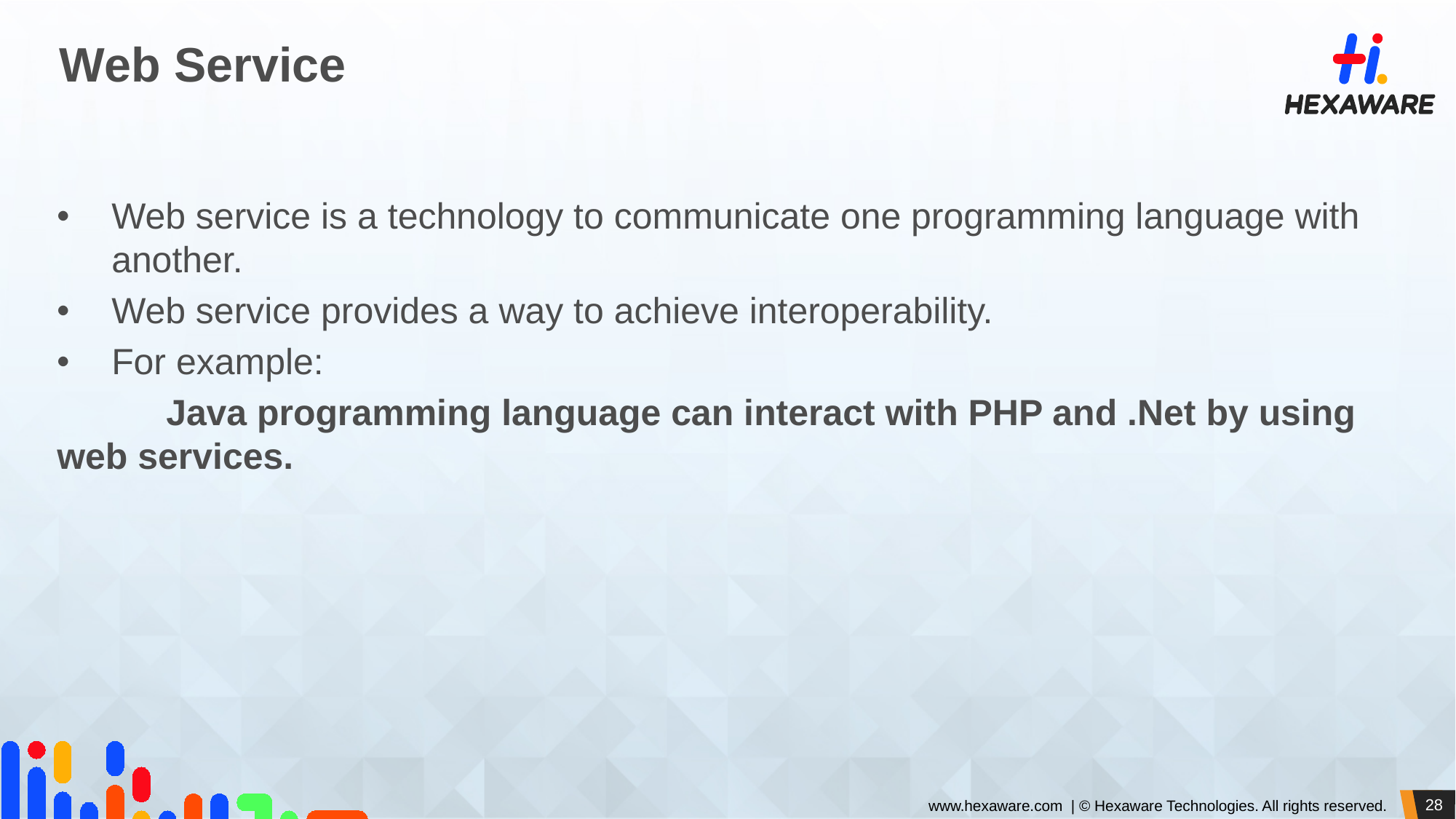

# Web Service
Web service is a technology to communicate one programming language with another.
Web service provides a way to achieve interoperability.
For example:
	Java programming language can interact with PHP and .Net by using web services.